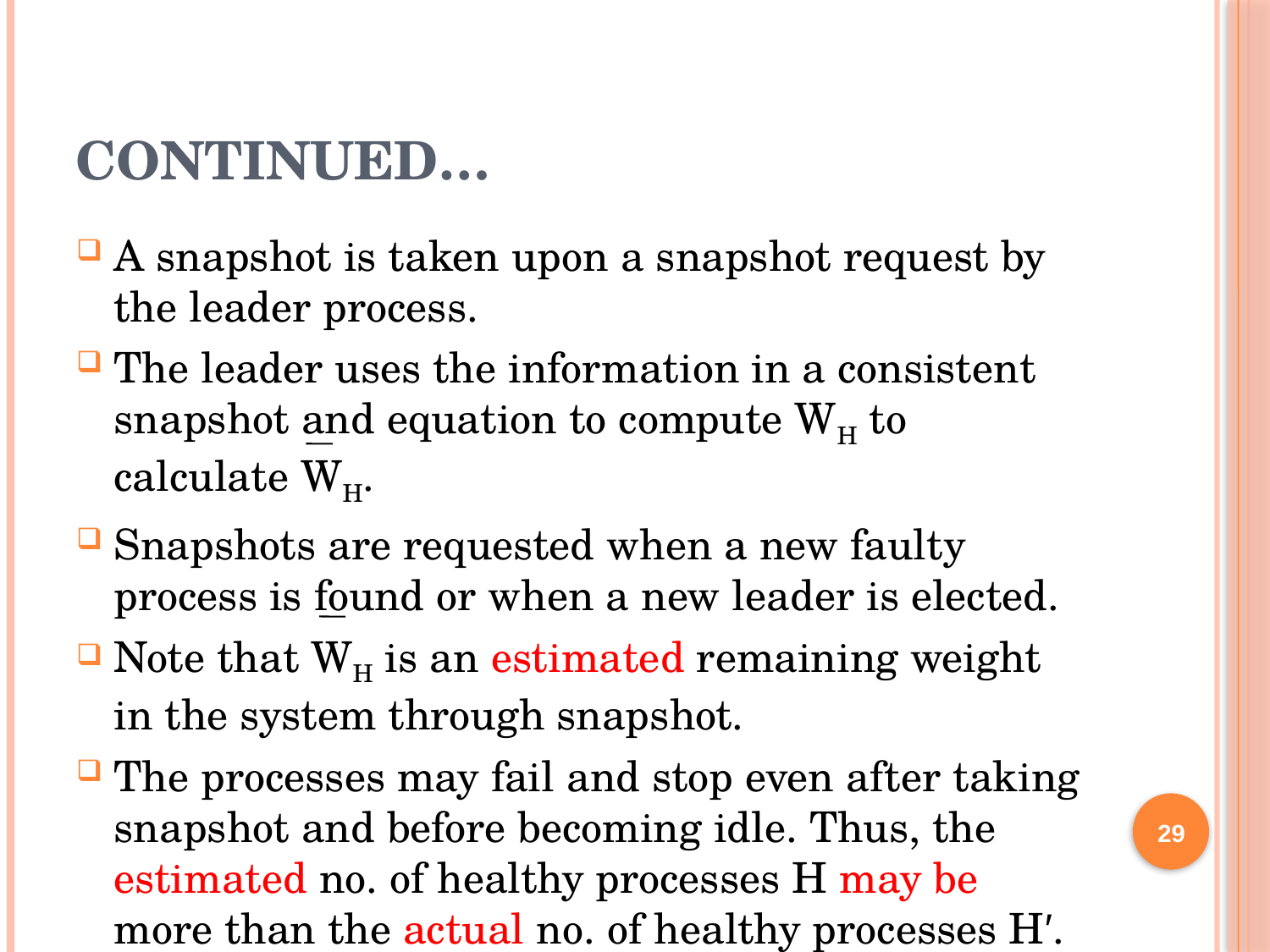

# Continued…
A snapshot is taken upon a snapshot request by the leader process.
The leader uses the information in a consistent snapshot and equation to compute WH to calculate WH.
Snapshots are requested when a new faulty process is found or when a new leader is elected.
Note that WH is an estimated remaining weight in the system through snapshot.
The processes may fail and stop even after taking snapshot and before becoming idle. Thus, the estimated no. of healthy processes H may be more than the actual no. of healthy processes H′.
29